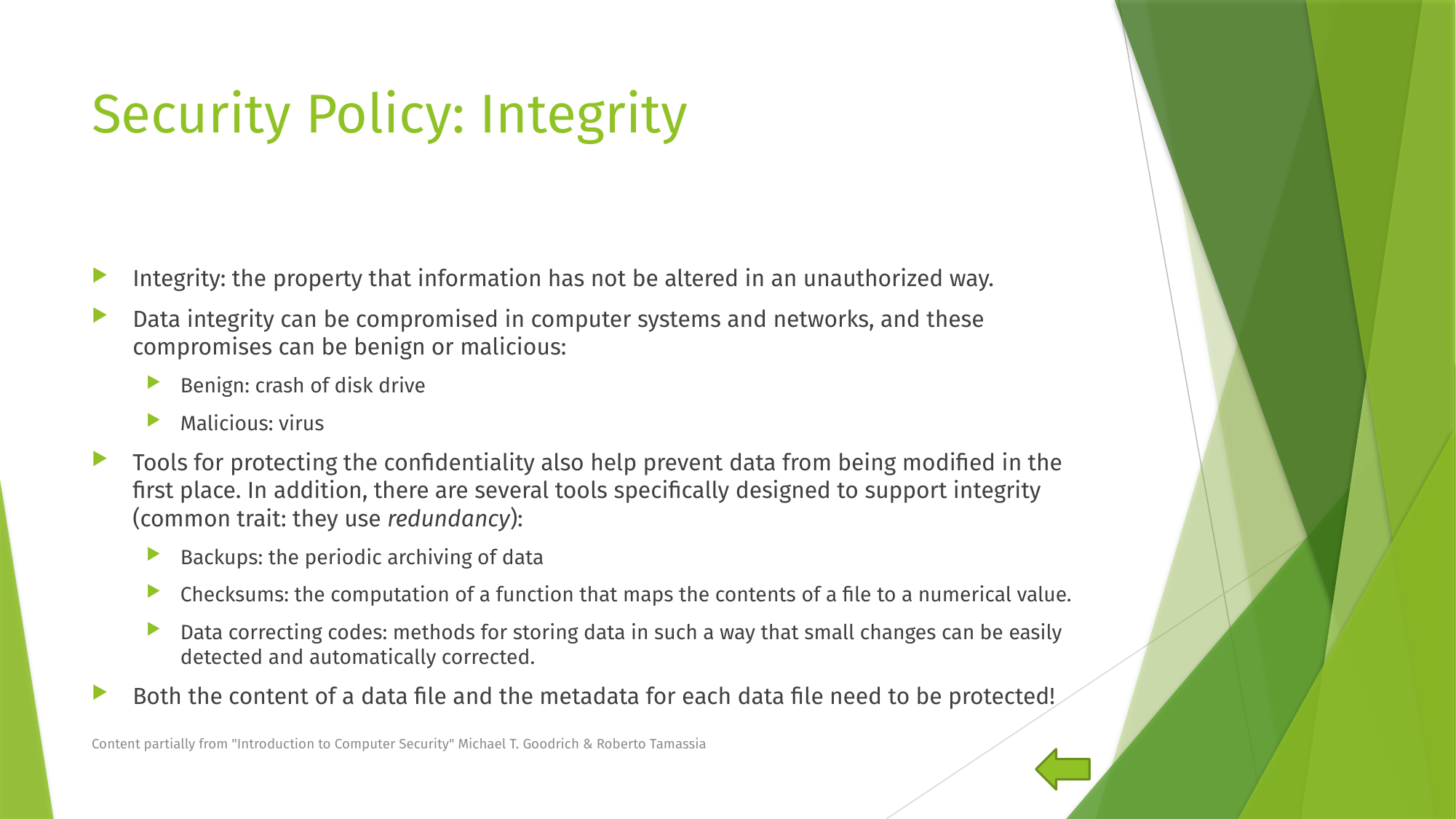

# Security Policy: Integrity
Integrity: the property that information has not be altered in an unauthorized way.
Data integrity can be compromised in computer systems and networks, and these compromises can be benign or malicious:
Benign: crash of disk drive
Malicious: virus
Tools for protecting the confidentiality also help prevent data from being modified in the first place. In addition, there are several tools specifically designed to support integrity (common trait: they use redundancy):
Backups: the periodic archiving of data
Checksums: the computation of a function that maps the contents of a file to a numerical value.
Data correcting codes: methods for storing data in such a way that small changes can be easily detected and automatically corrected.
Both the content of a data file and the metadata for each data file need to be protected!

Content partially from "Introduction to Computer Security" Michael T. Goodrich & Roberto Tamassia